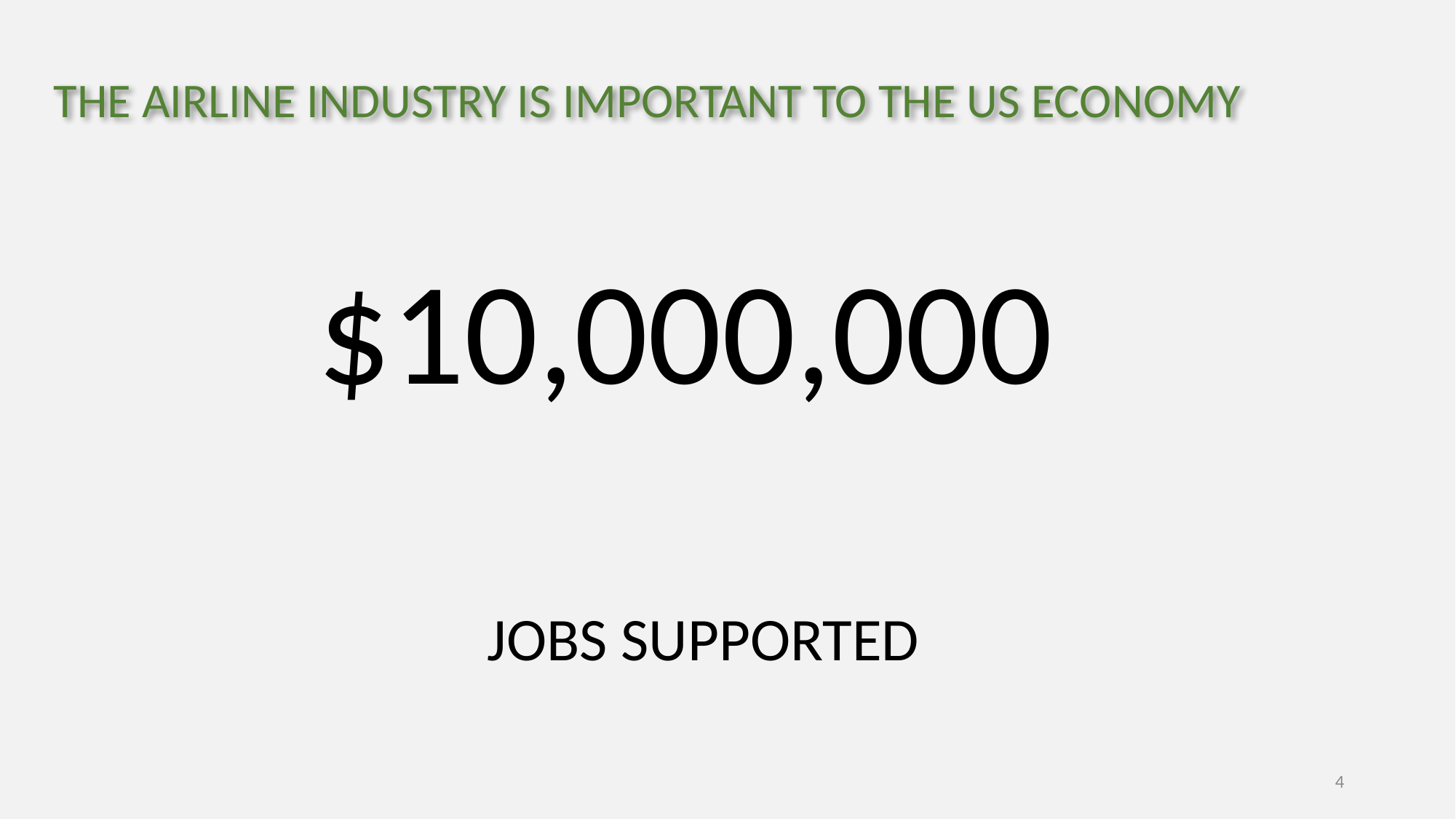

# THE AIRLINE INDUSTRY IS IMPORTANT TO THE US ECONOMY
$10,000,000
JOBS SUPPORTED
4